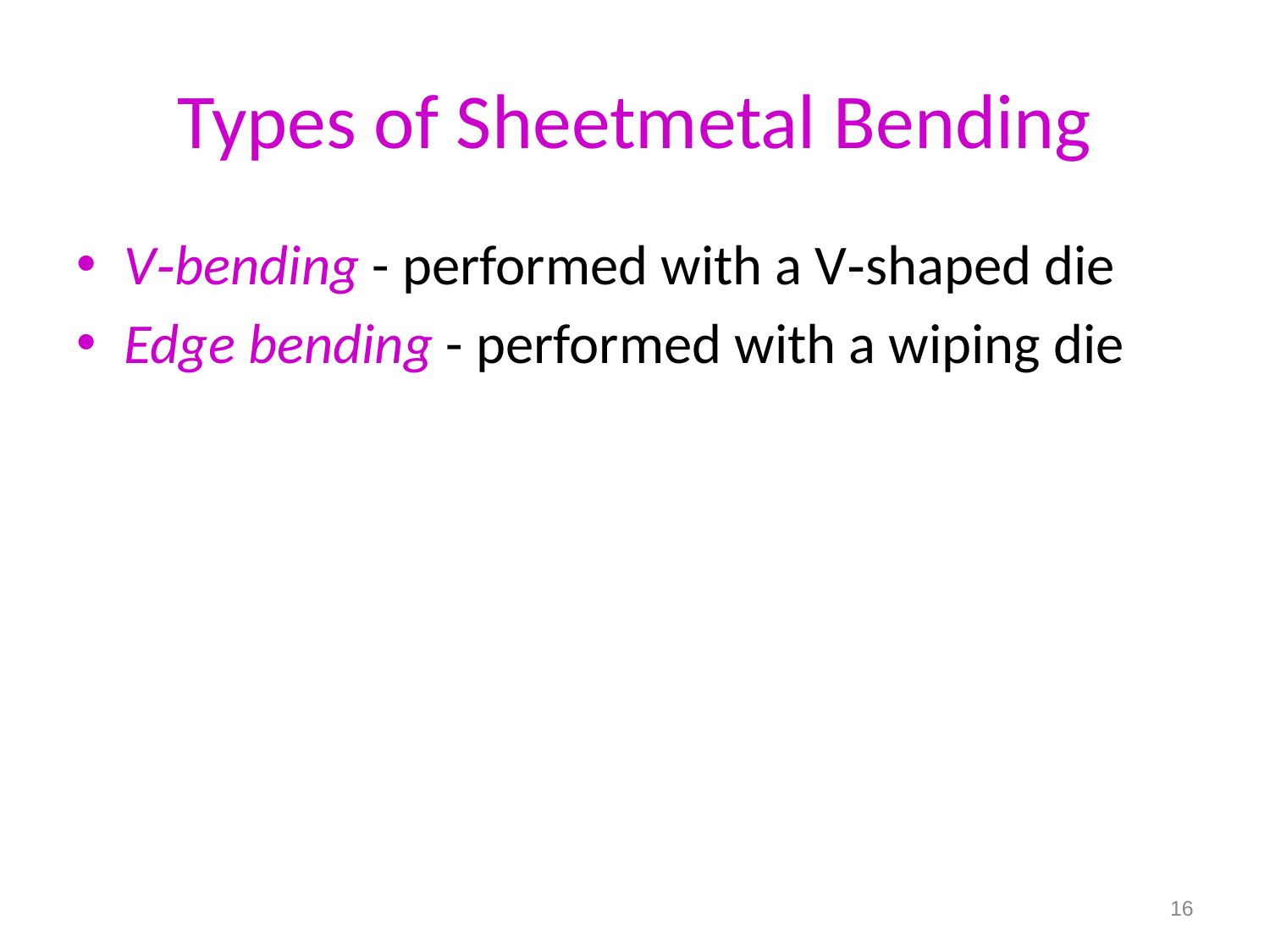

# Types of Sheetmetal Bending
V‑bending - performed with a V‑shaped die
Edge bending - performed with a wiping die
16